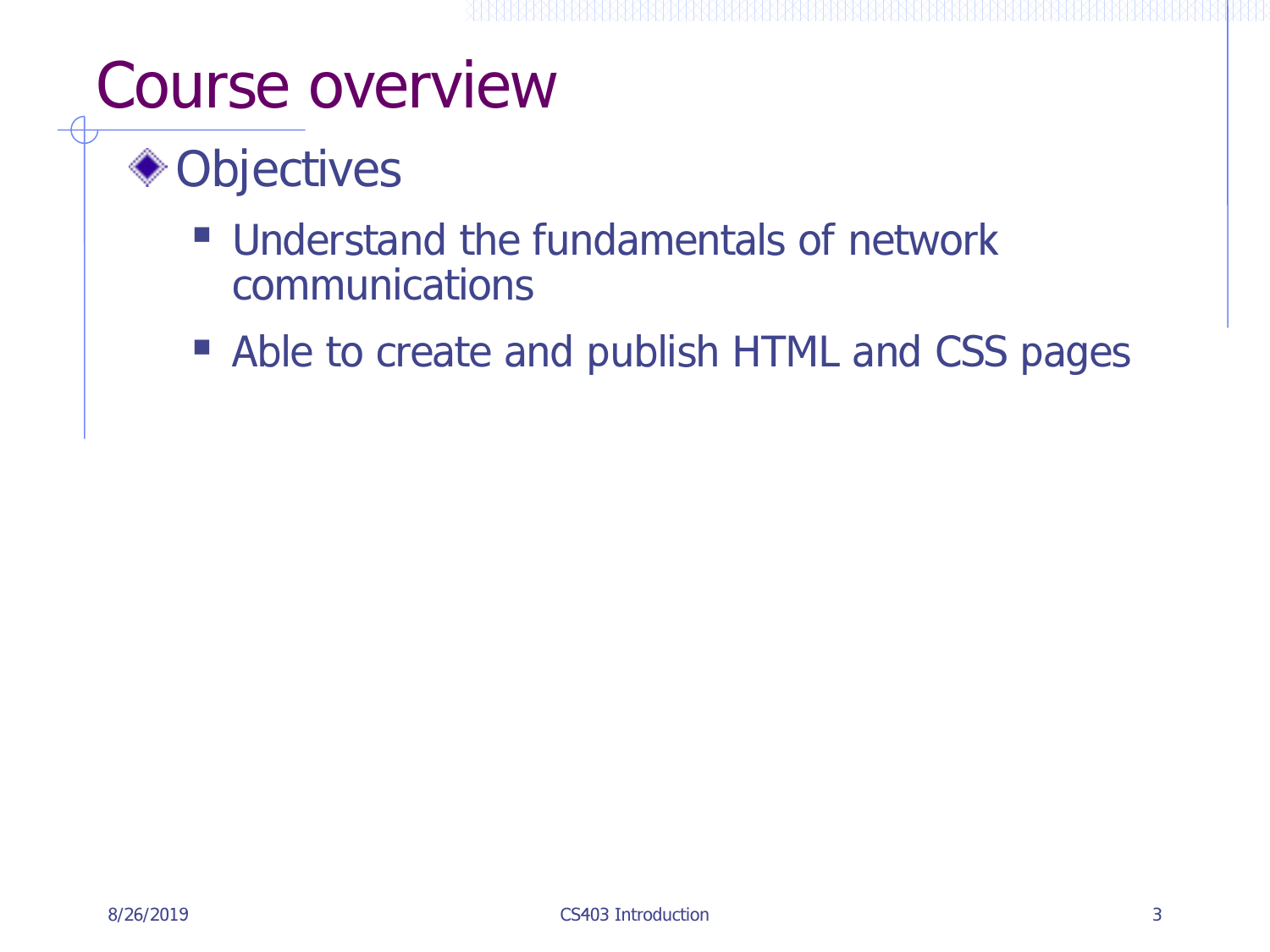

# Course overview
Objectives
Understand the fundamentals of network communications
Able to create and publish HTML and CSS pages
8/26/2019
CS403 Introduction
3